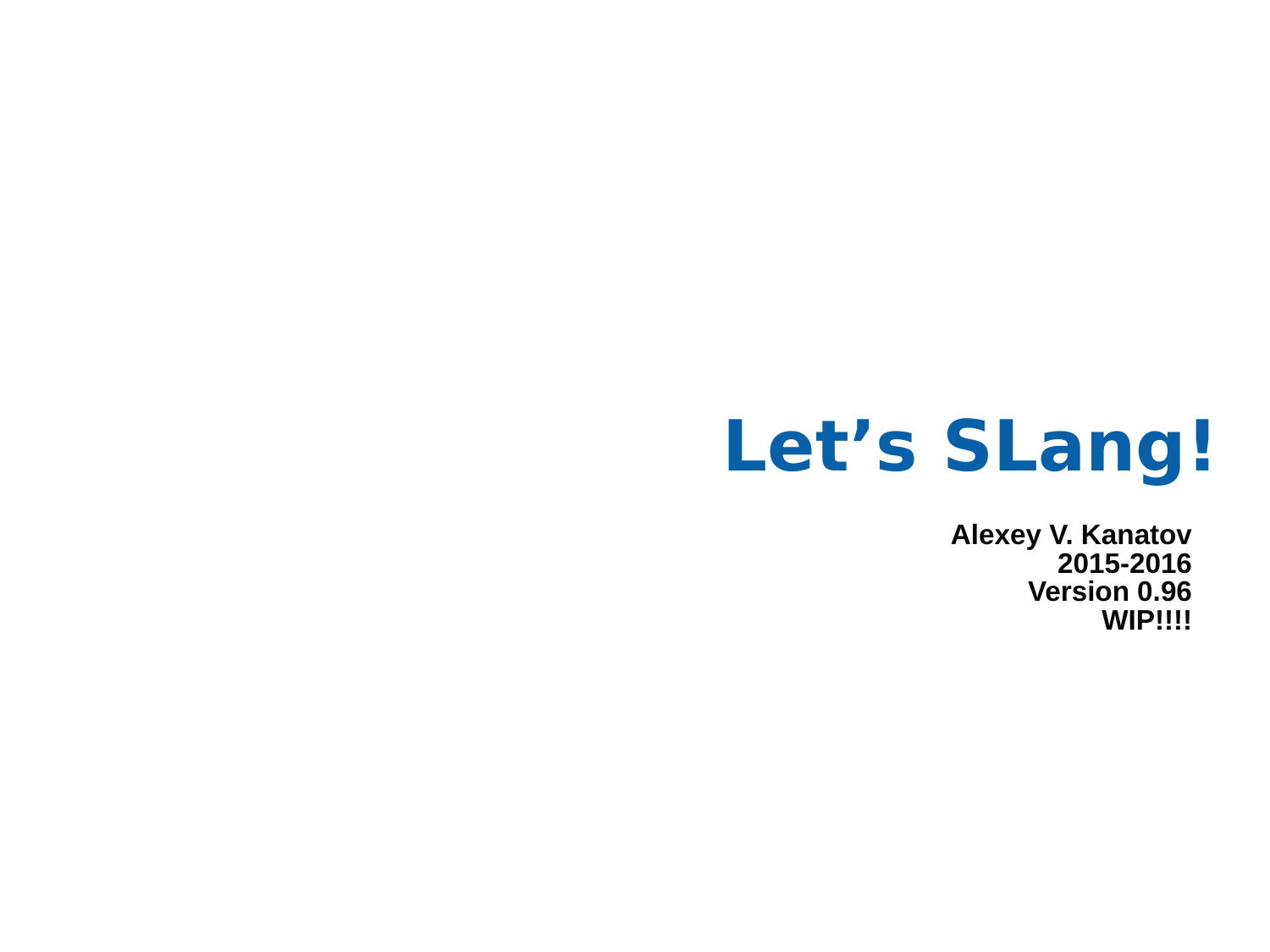

# Let’s SLang!
Alexey V. Kanatov
2015-2016
Version 0.96
WIP!!!!